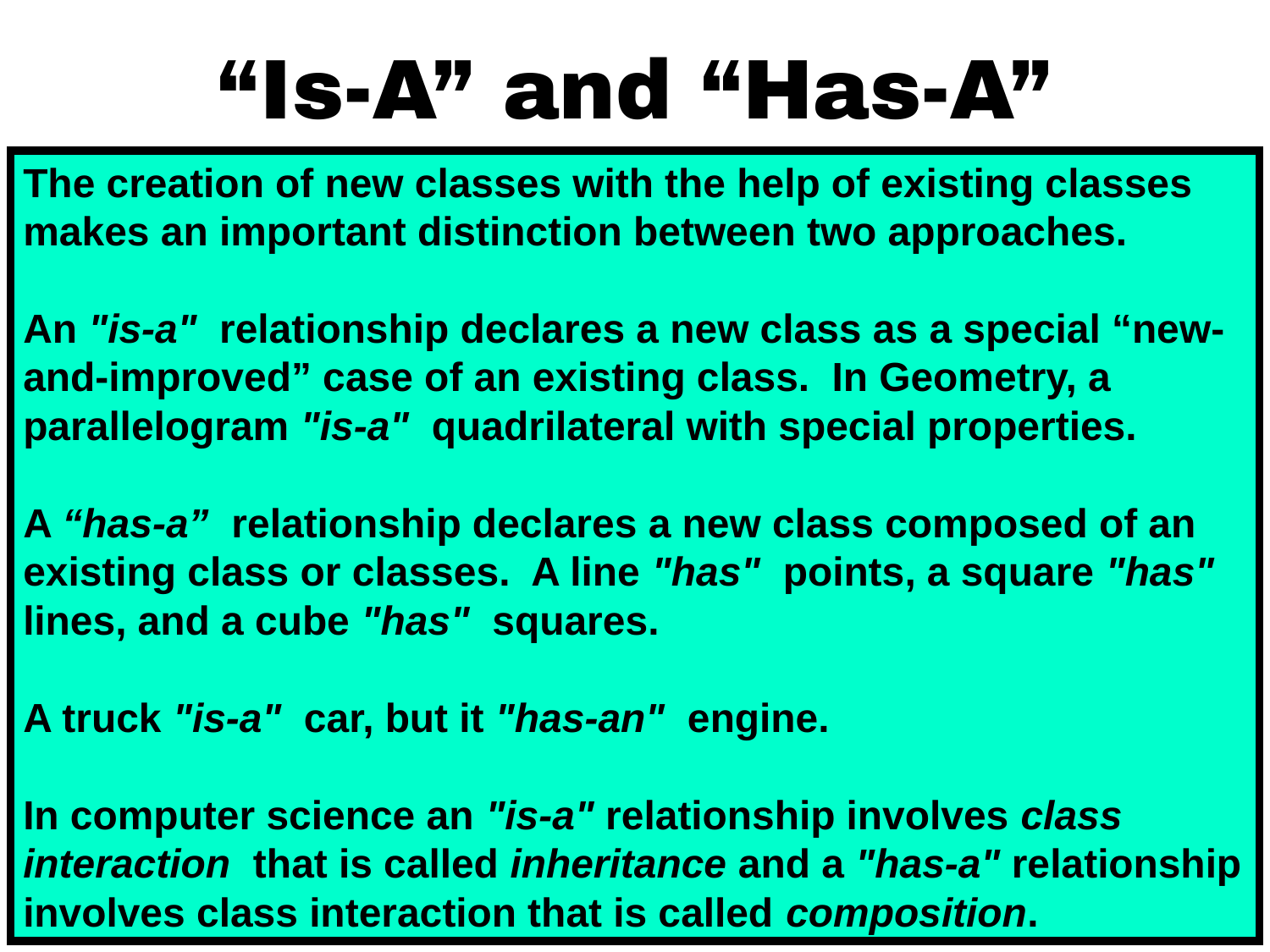

# “Is-A” and “Has-A”
The creation of new classes with the help of existing classes makes an important distinction between two approaches.

An "is-a"  relationship declares a new class as a special “new-and-improved” case of an existing class.  In Geometry, a parallelogram "is-a"  quadrilateral with special properties.

A “has-a”  relationship declares a new class composed of an existing class or classes.  A line "has"  points, a square "has"  lines, and a cube "has"  squares.

A truck "is-a"  car, but it "has-an"  engine.

In computer science an "is-a" relationship involves class interaction  that is called inheritance and a "has-a" relationship involves class interaction that is called composition.